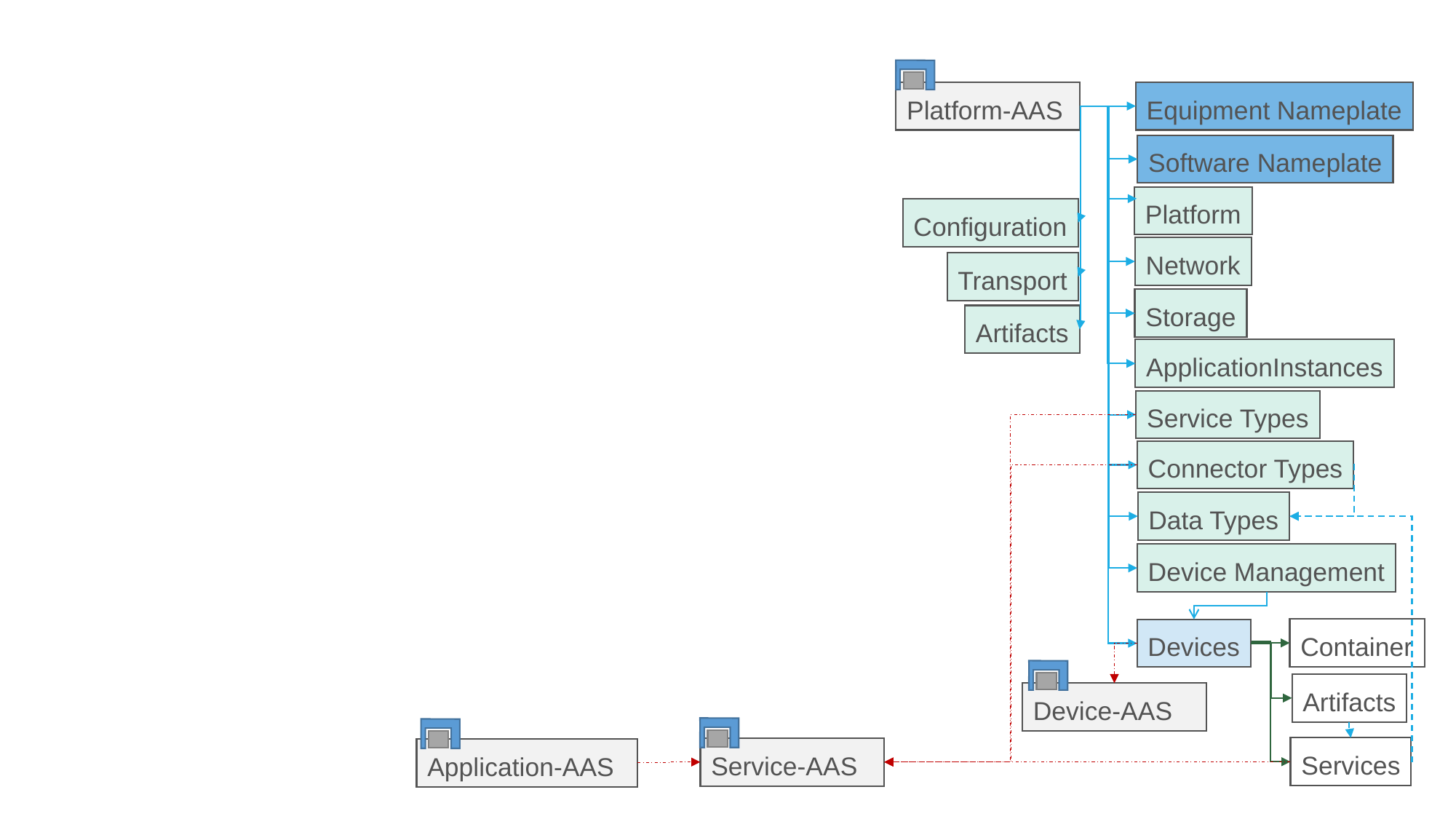

Platform-AAS
Equipment Nameplate
Software Nameplate
Platform
Configuration
Network
Transport
Storage
Artifacts
ApplicationInstances
Service Types
Connector Types
Data Types

Device Management
Container
Devices

Artifacts
Device-AAS

Services
Service-AAS
Application-AAS